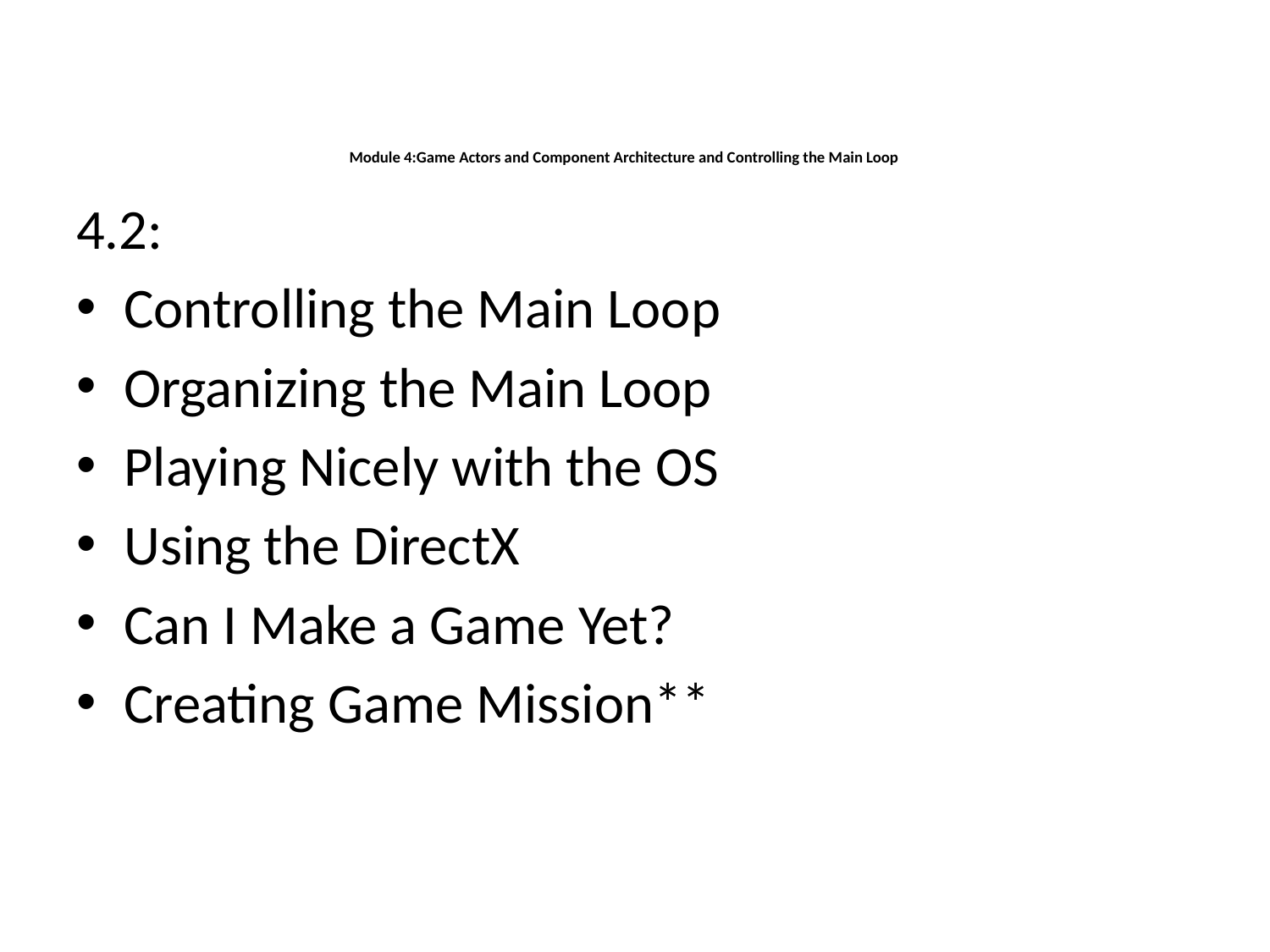

# Module 4:Game Actors and Component Architecture and Controlling the Main Loop
4.2:
Controlling the Main Loop
Organizing the Main Loop
Playing Nicely with the OS
Using the DirectX
Can I Make a Game Yet?
Creating Game Mission**